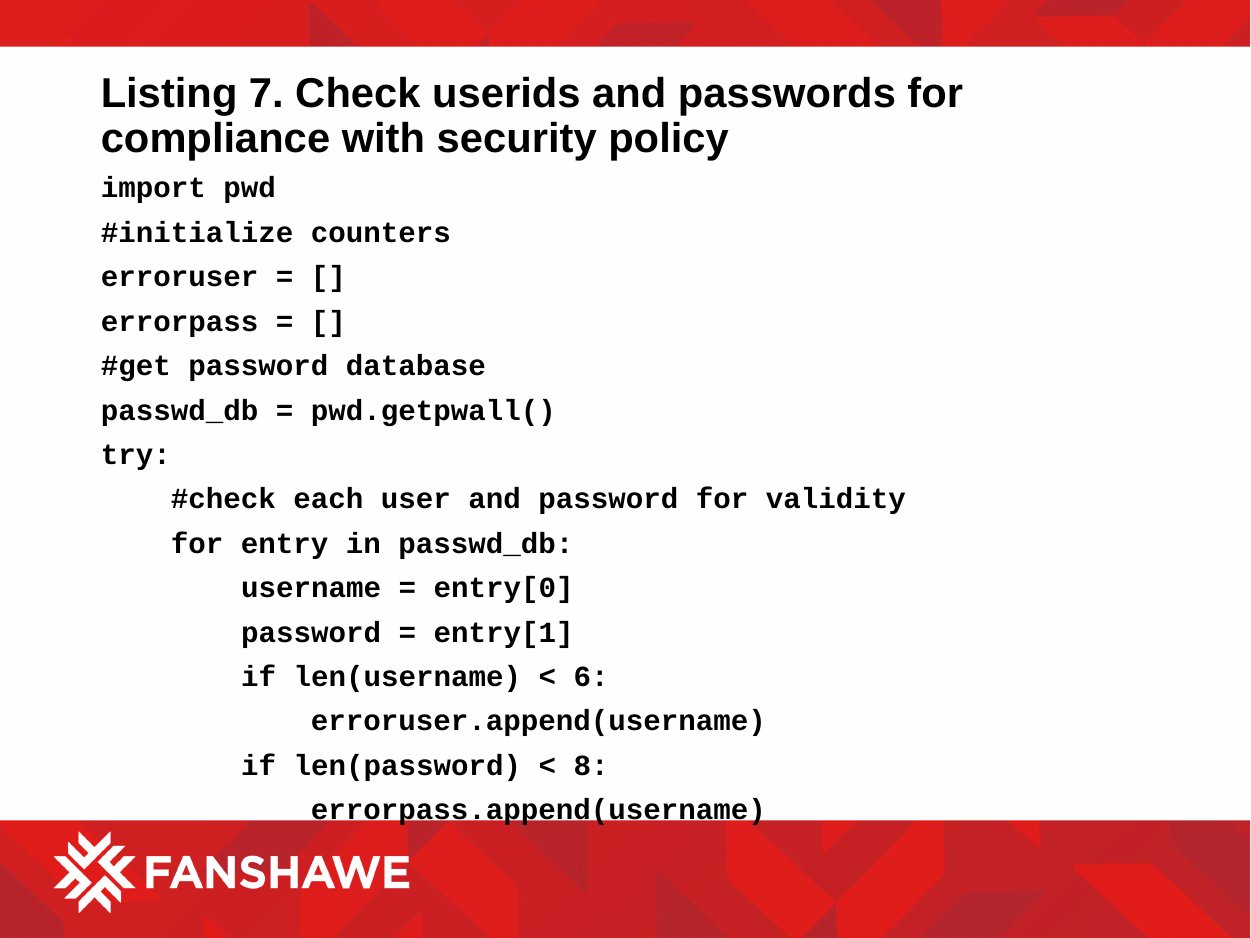

# Listing 7. Check userids and passwords for compliance with security policy
import pwd
#initialize counters
erroruser = []
errorpass = []
#get password database
passwd_db = pwd.getpwall()
try:
    #check each user and password for validity
    for entry in passwd_db:
        username = entry[0]
        password = entry[1]
        if len(username) < 6:
            erroruser.append(username)
        if len(password) < 8:
            errorpass.append(username)